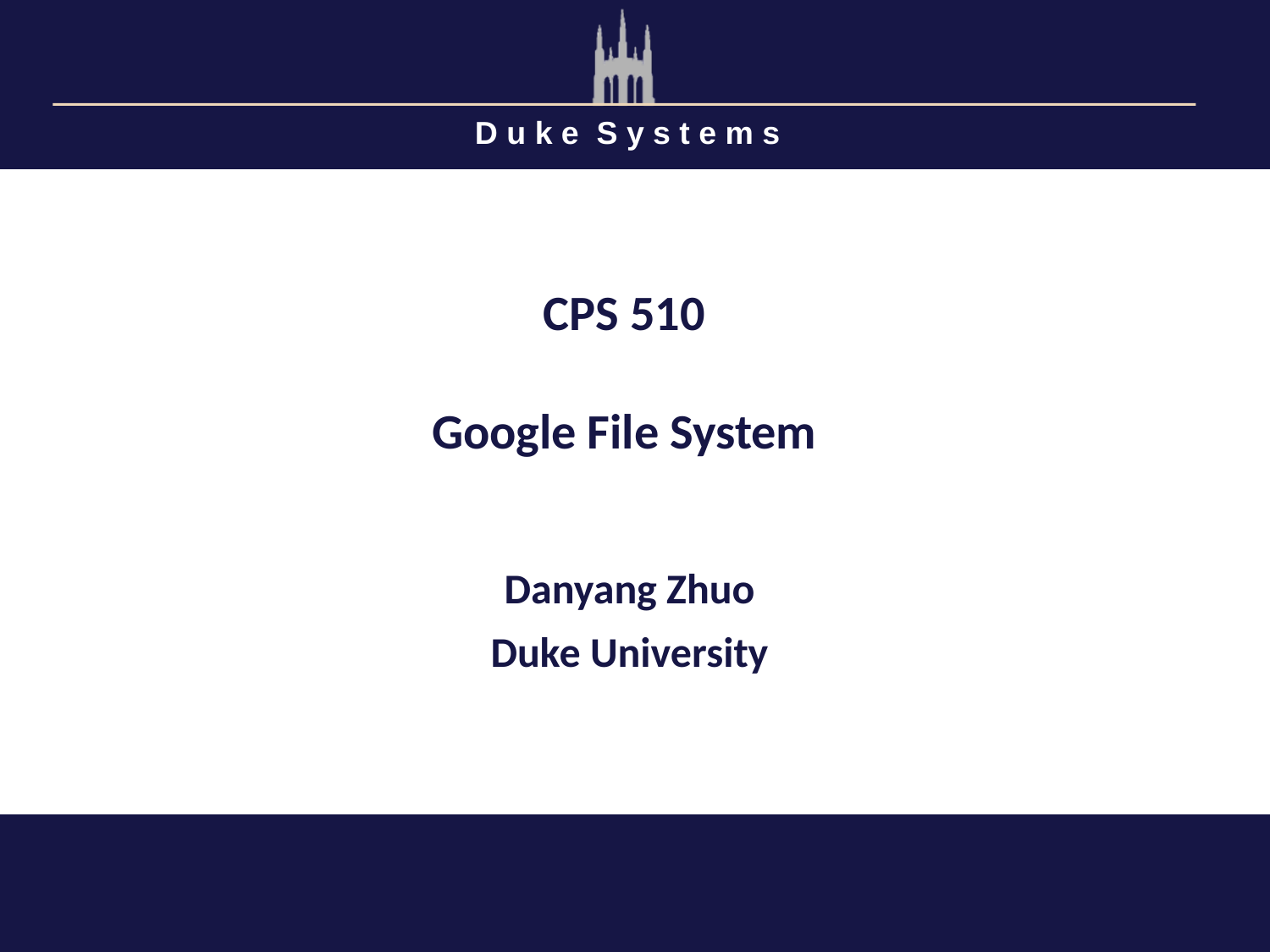

CPS 510

Google File System

Danyang Zhuo
Duke University